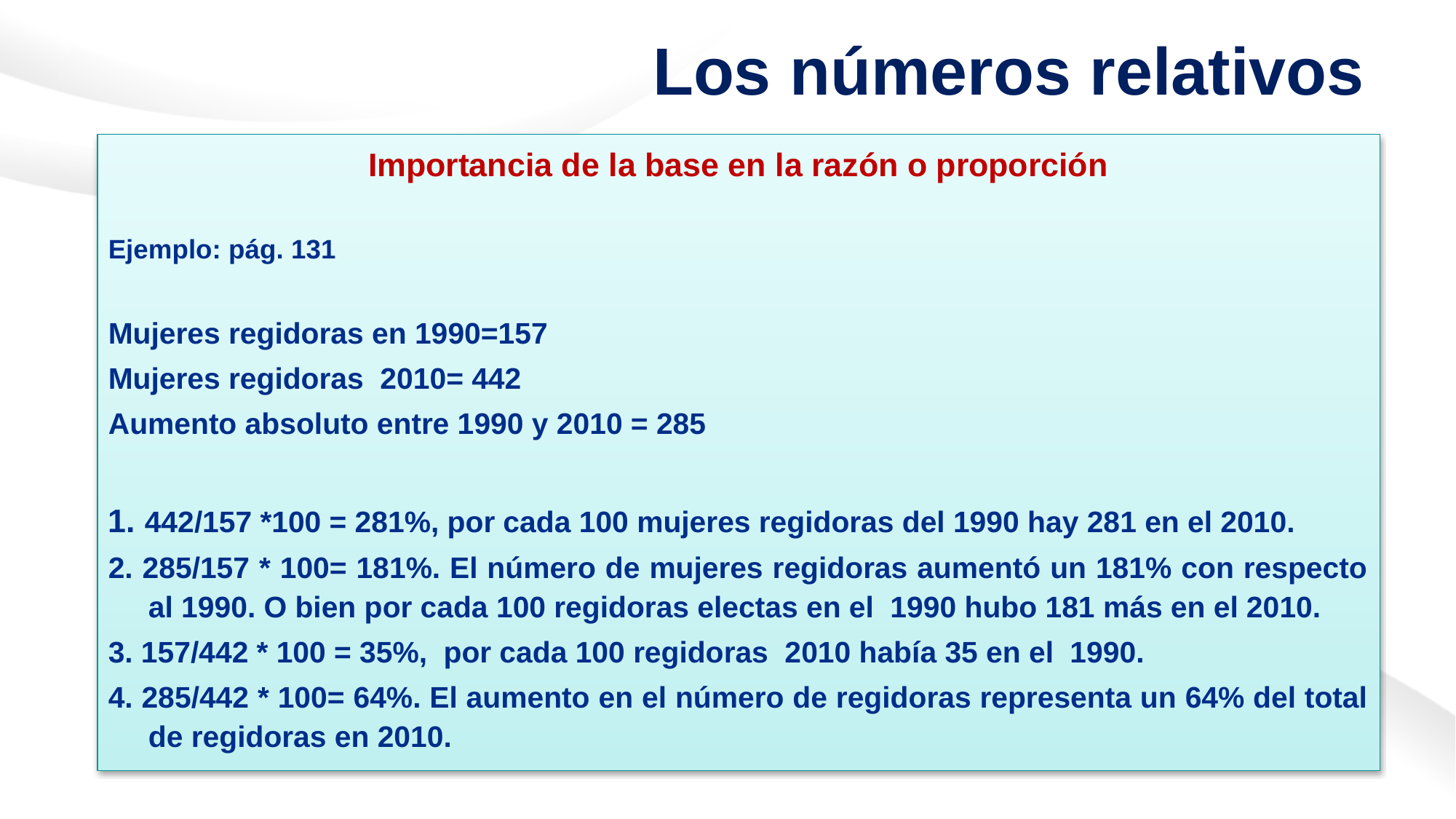

# Los números relativos
Importancia de la base en la razón o proporción

Ejemplo: pág. 131

Mujeres regidoras en 1990=157
Mujeres regidoras  2010= 442
Aumento absoluto entre 1990 y 2010 = 285

1. 442/157 *100 = 281%, por cada 100 mujeres regidoras del 1990 hay 281 en el 2010.
2. 285/157 * 100= 181%. El número de mujeres regidoras aumentó un 181% con respecto al 1990. O bien por cada 100 regidoras electas en el  1990 hubo 181 más en el 2010.
3. 157/442 * 100 = 35%,  por cada 100 regidoras  2010 había 35 en el  1990.
4. 285/442 * 100= 64%. El aumento en el número de regidoras representa un 64% del total de regidoras en 2010.